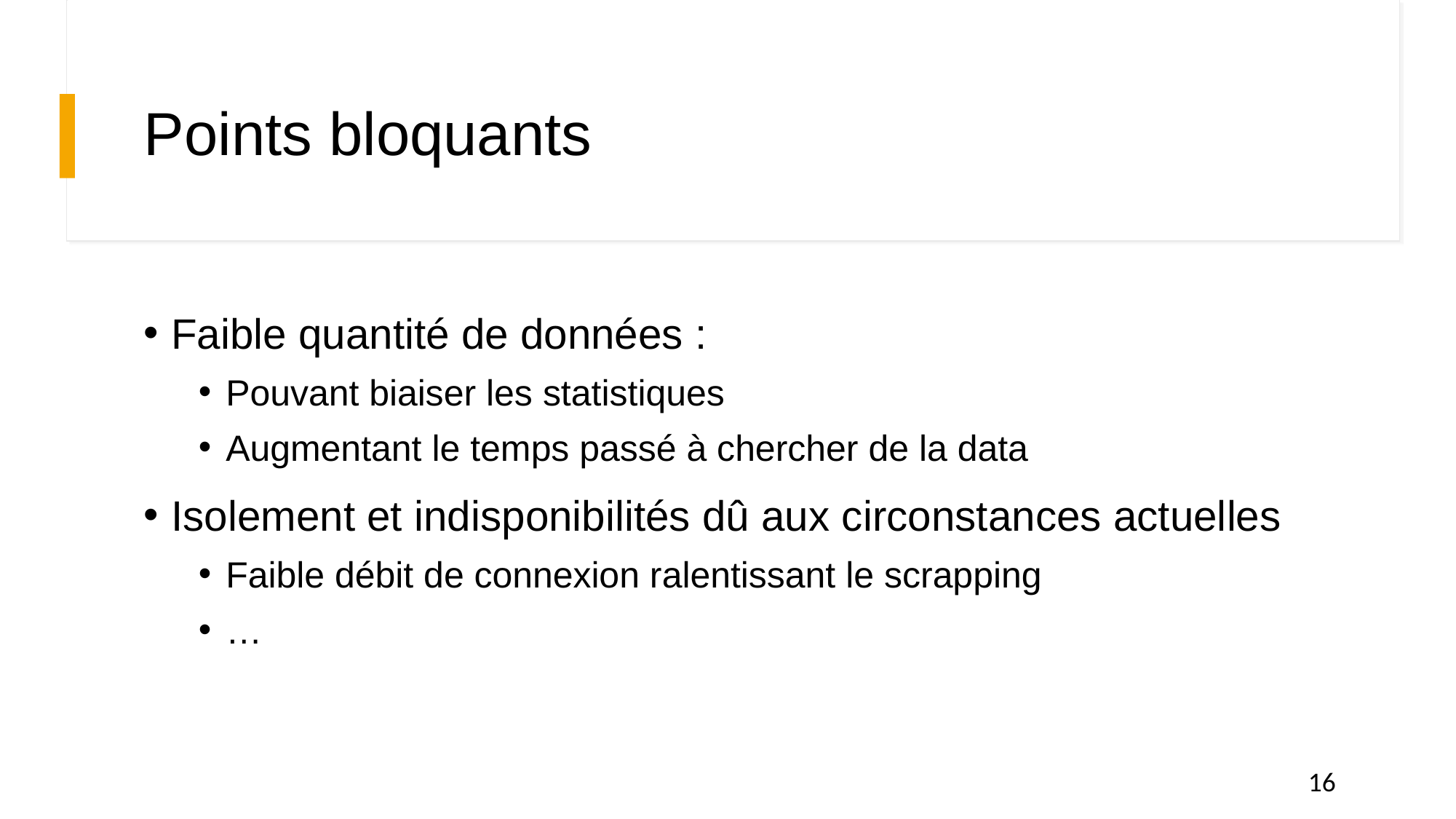

# Points bloquants
Faible quantité de données :
Pouvant biaiser les statistiques
Augmentant le temps passé à chercher de la data
Isolement et indisponibilités dû aux circonstances actuelles
Faible débit de connexion ralentissant le scrapping
…
16